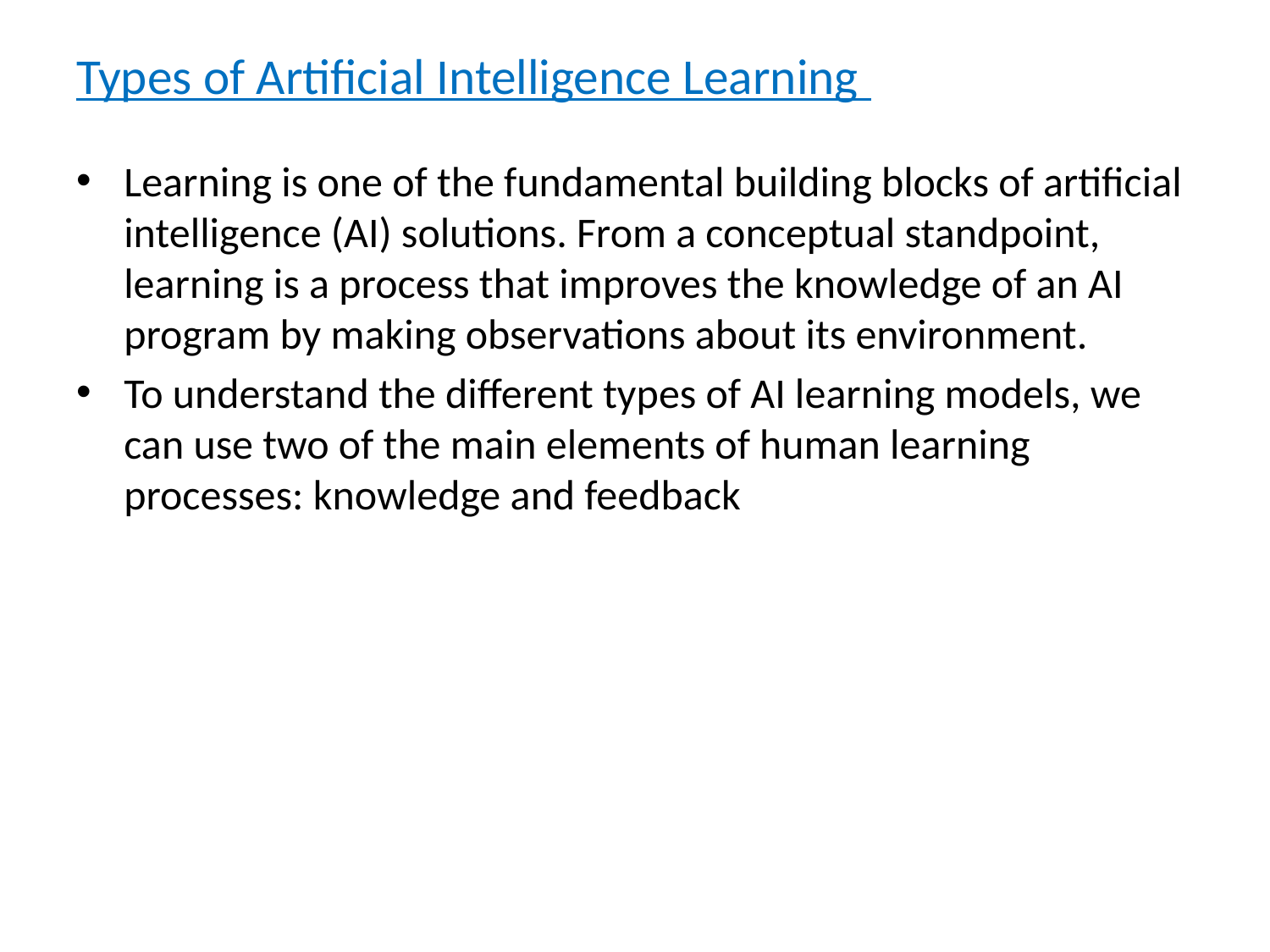

# Types of Artificial Intelligence Learning
Learning is one of the fundamental building blocks of artificial intelligence (AI) solutions. From a conceptual standpoint, learning is a process that improves the knowledge of an AI program by making observations about its environment.
To understand the different types of AI learning models, we can use two of the main elements of human learning processes: knowledge and feedback